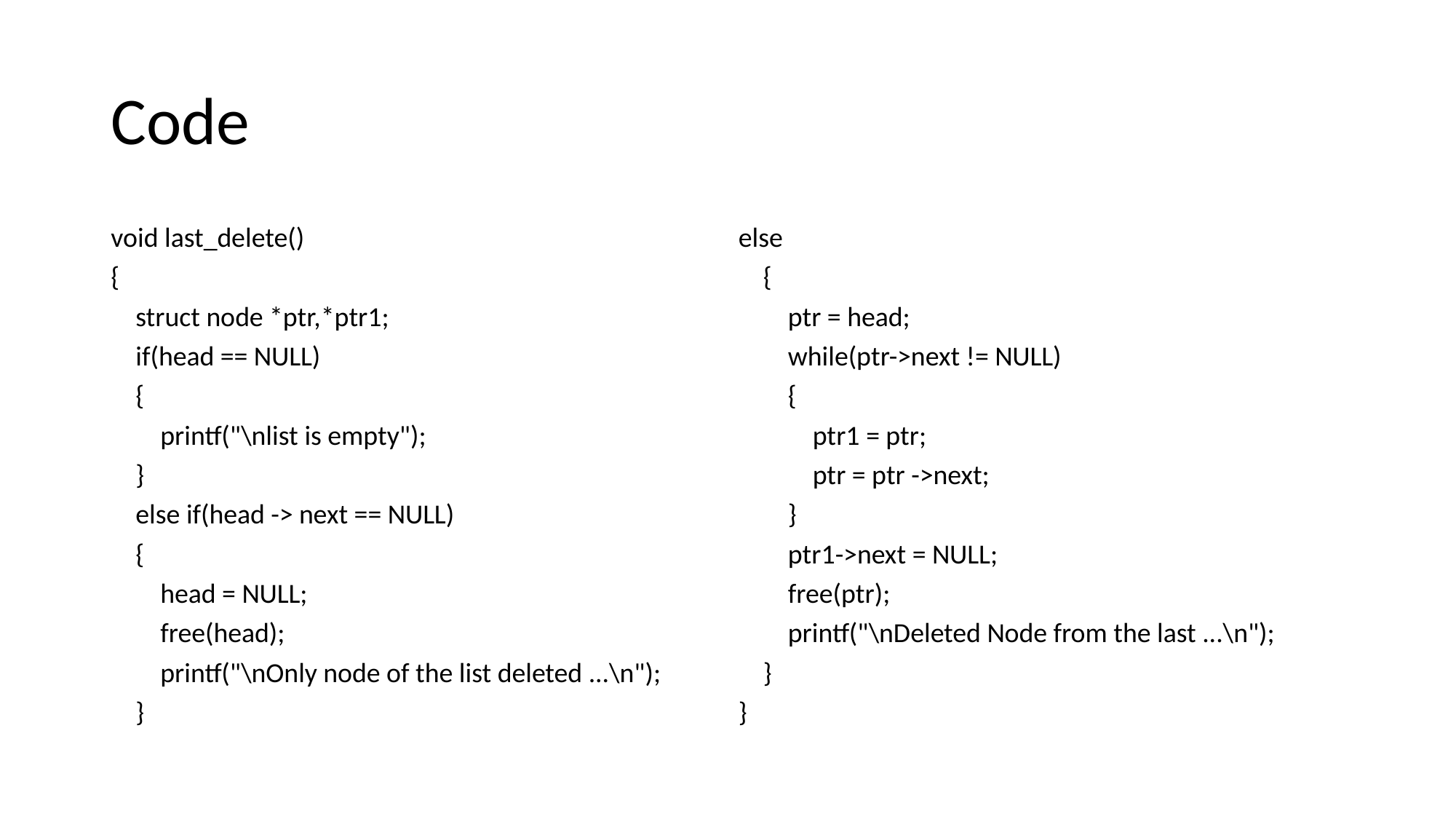

# Code
void last_delete()
{
    struct node *ptr,*ptr1;
    if(head == NULL)
    {
        printf("\nlist is empty");
    }
    else if(head -> next == NULL)
    {
        head = NULL;
        free(head);
        printf("\nOnly node of the list deleted ...\n");
    }
else
    {
        ptr = head;
        while(ptr->next != NULL)
        {
            ptr1 = ptr;
            ptr = ptr ->next;
        }
        ptr1->next = NULL;
        free(ptr);
        printf("\nDeleted Node from the last ...\n");
    }
}